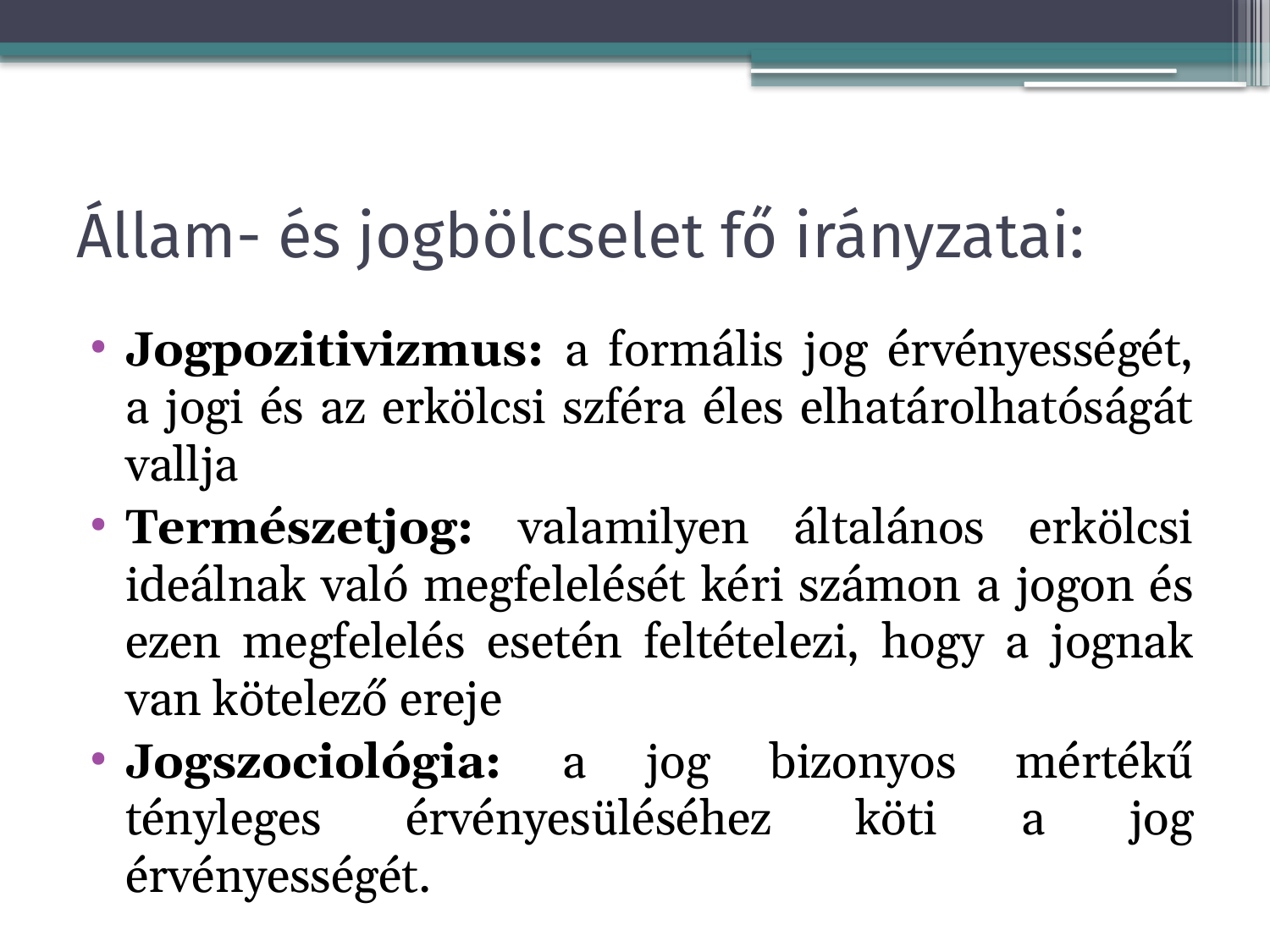

# Állam- és jogbölcselet fő irányzatai:
Jogpozitivizmus: a formális jog érvényességét, a jogi és az erkölcsi szféra éles elhatárolhatóságát vallja
Természetjog: valamilyen általános erkölcsi ideálnak való megfelelését kéri számon a jogon és ezen megfelelés esetén feltételezi, hogy a jognak van kötelező ereje
Jogszociológia: a jog bizonyos mértékű tényleges érvényesüléséhez köti a jog érvényességét.